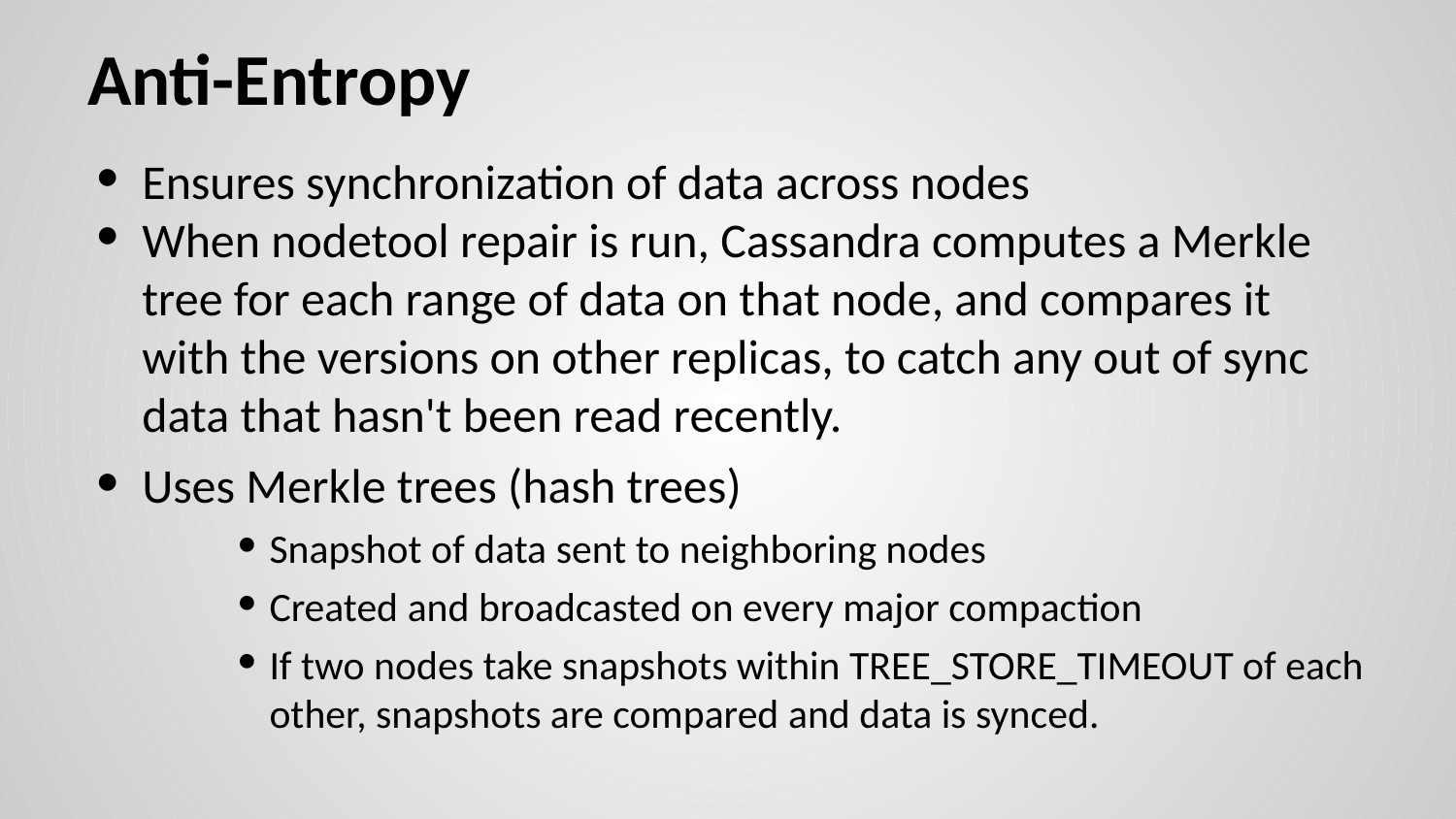

# Anti-Entropy
Ensures synchronization of data across nodes
When nodetool repair is run, Cassandra computes a Merkle tree for each range of data on that node, and compares it with the versions on other replicas, to catch any out of sync data that hasn't been read recently.
Uses Merkle trees (hash trees)
Snapshot of data sent to neighboring nodes
Created and broadcasted on every major compaction
If two nodes take snapshots within TREE_STORE_TIMEOUT of each other, snapshots are compared and data is synced.